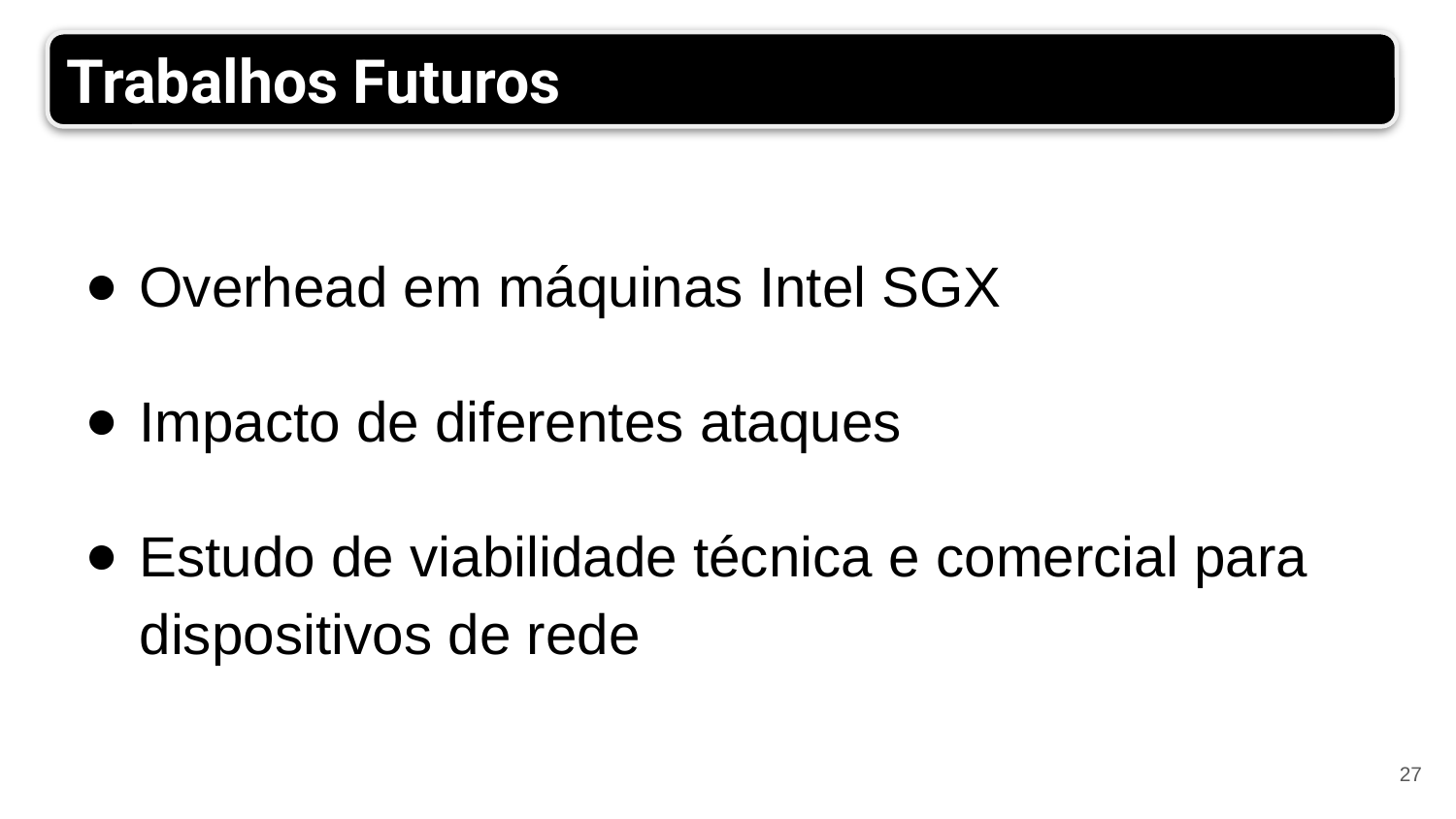

Trabalhos Futuros

Overhead em máquinas Intel SGX
Impacto de diferentes ataques
Estudo de viabilidade técnica e comercial para dispositivos de rede
27